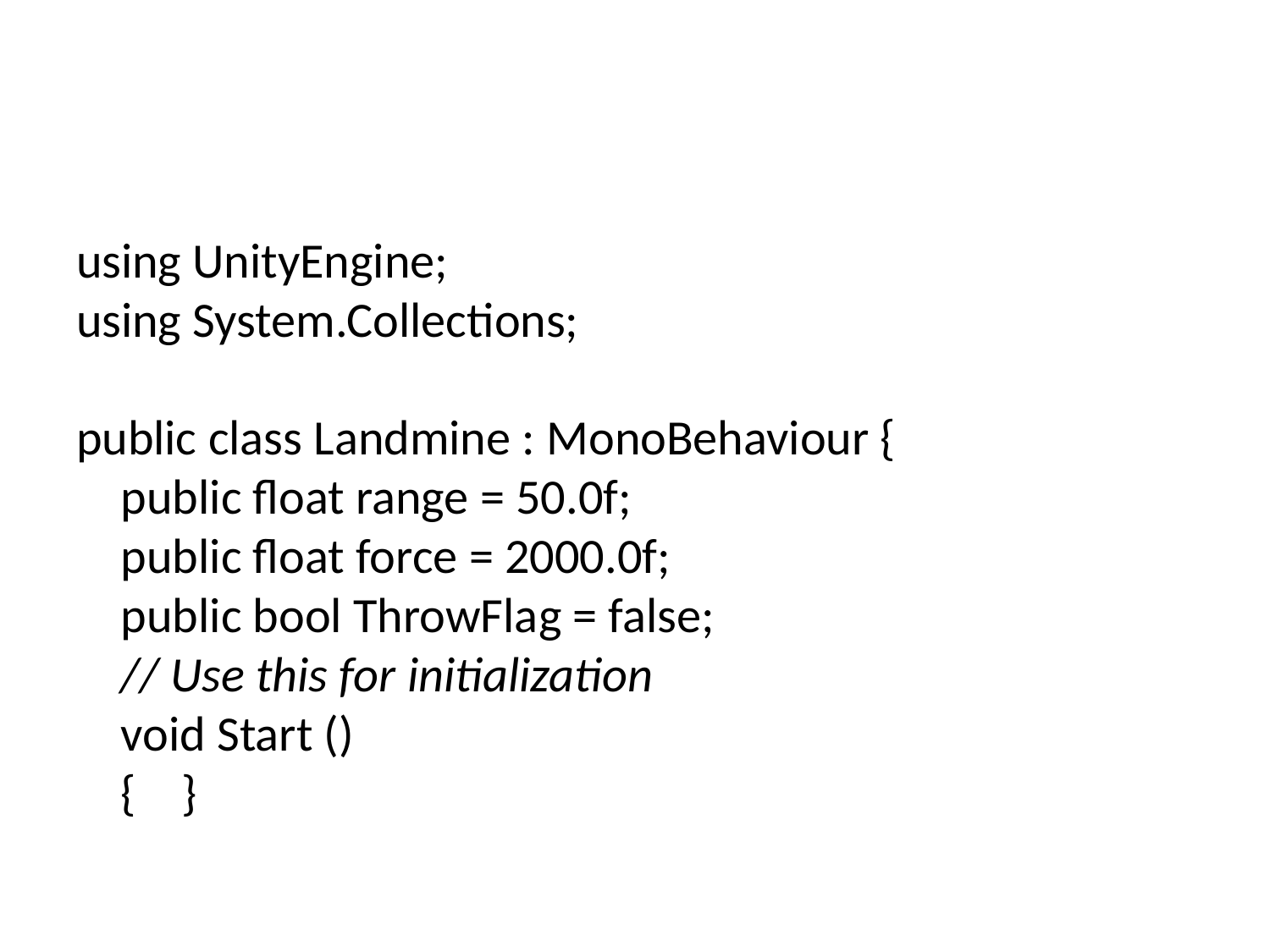

#
using UnityEngine;
using System.Collections;
public class Landmine : MonoBehaviour {
    public float range = 50.0f;
    public float force = 2000.0f;
    public bool ThrowFlag = false;
    // Use this for initialization
    void Start ()
    {    }